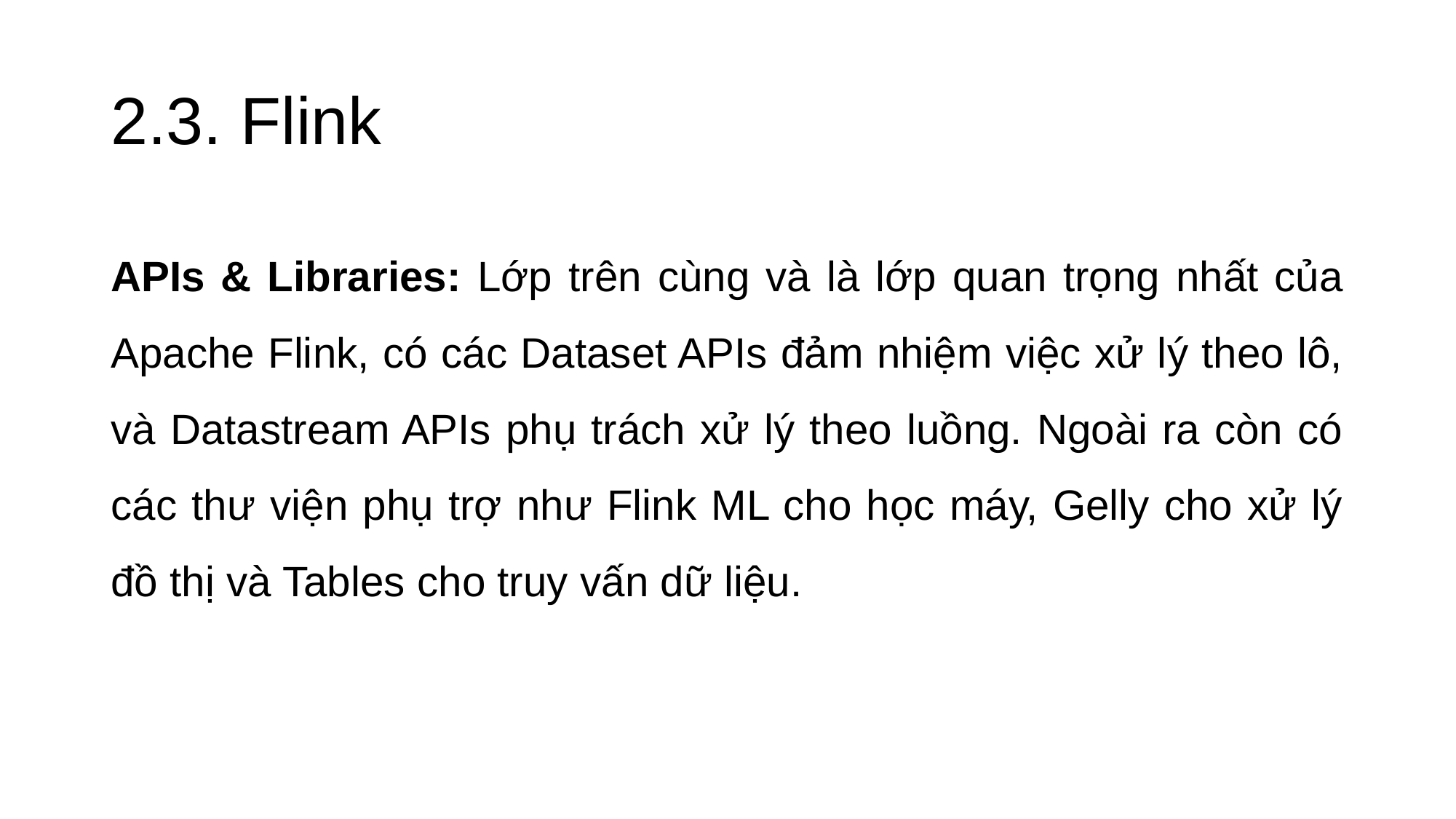

# 2.3. Flink
APIs & Libraries: Lớp trên cùng và là lớp quan trọng nhất của Apache Flink, có các Dataset APIs đảm nhiệm việc xử lý theo lô, và Datastream APIs phụ trách xử lý theo luồng. Ngoài ra còn có các thư viện phụ trợ như Flink ML cho học máy, Gelly cho xử lý đồ thị và Tables cho truy vấn dữ liệu.